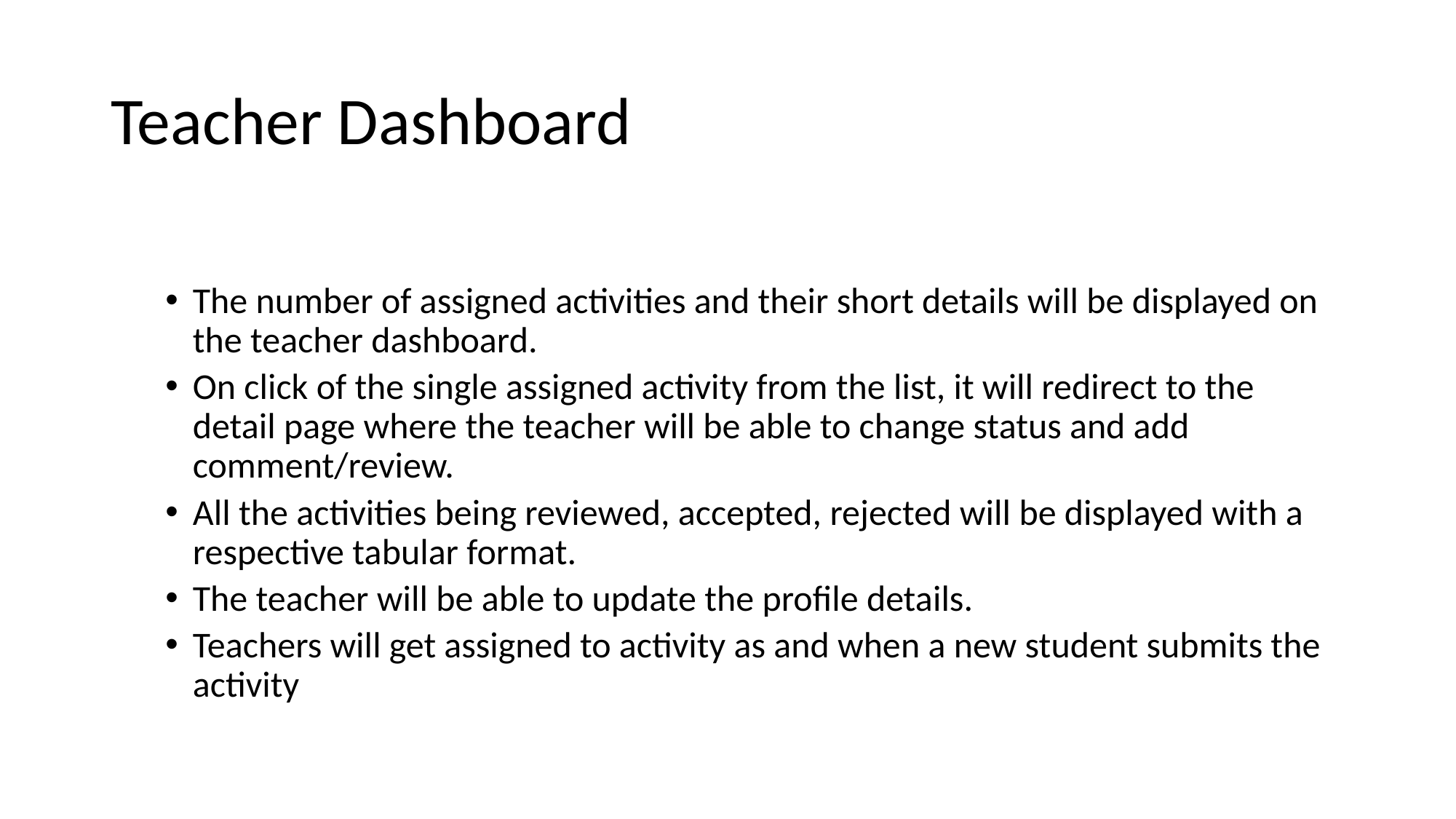

# Teacher Dashboard

The number of assigned activities and their short details will be displayed on the teacher dashboard.
On click of the single assigned activity from the list, it will redirect to the detail page where the teacher will be able to change status and add comment/review.
All the activities being reviewed, accepted, rejected will be displayed with a respective tabular format.
The teacher will be able to update the profile details.
Teachers will get assigned to activity as and when a new student submits the activity